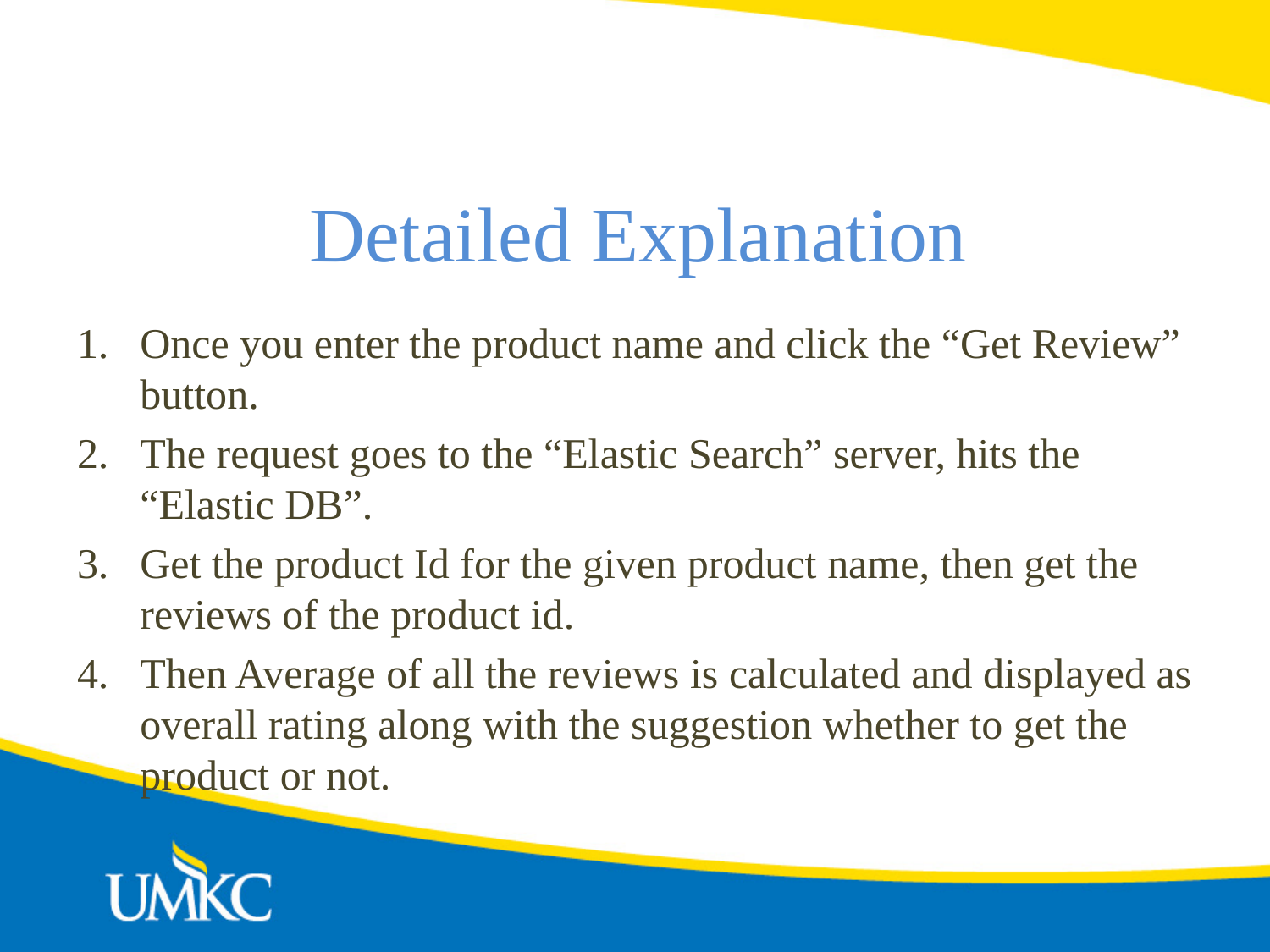

# Detailed Explanation
Once you enter the product name and click the “Get Review” button.
The request goes to the “Elastic Search” server, hits the “Elastic DB”.
Get the product Id for the given product name, then get the reviews of the product id.
Then Average of all the reviews is calculated and displayed as overall rating along with the suggestion whether to get the product or not.